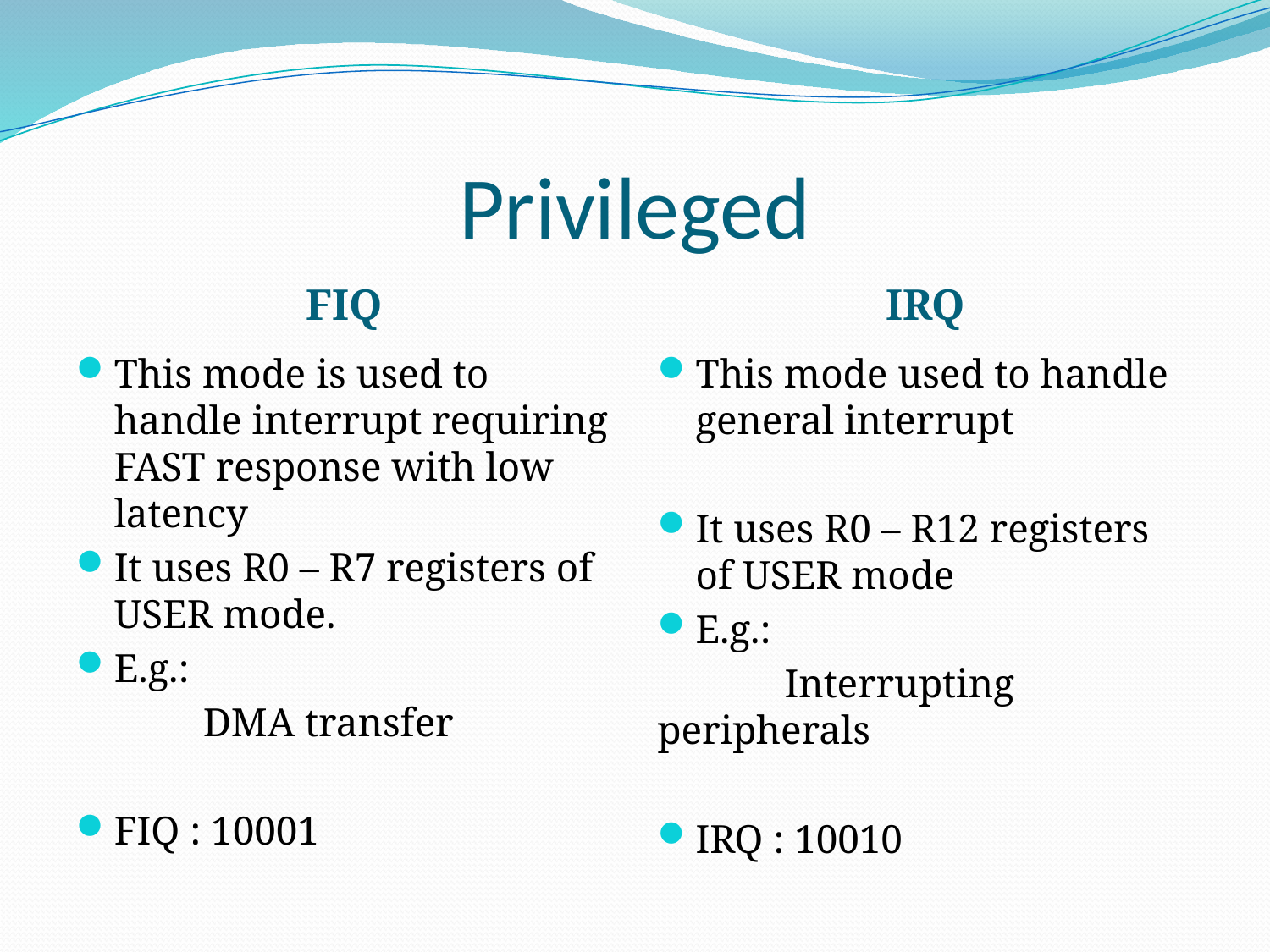

# Privileged
FIQ
IRQ
This mode is used to handle interrupt requiring FAST response with low latency
It uses R0 – R7 registers of USER mode.
E.g.:
	DMA transfer

FIQ : 10001
This mode used to handle general interrupt

It uses R0 – R12 registers of USER mode
E.g.:
	Interrupting peripherals

IRQ : 10010